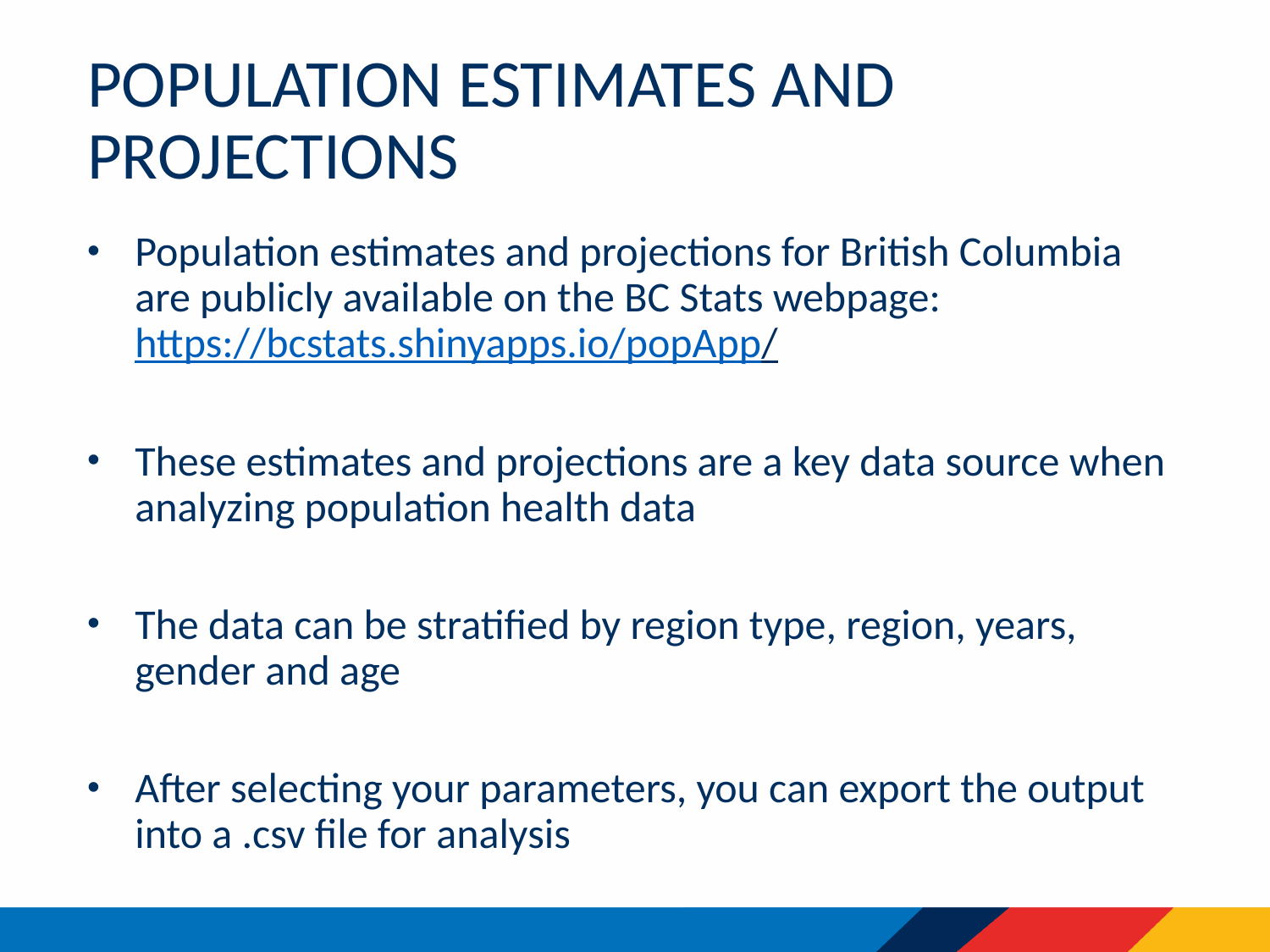

# Population estimates and projections
Population estimates and projections for British Columbia are publicly available on the BC Stats webpage: https://bcstats.shinyapps.io/popApp/

These estimates and projections are a key data source when analyzing population health data

The data can be stratified by region type, region, years, gender and age

After selecting your parameters, you can export the output into a .csv file for analysis